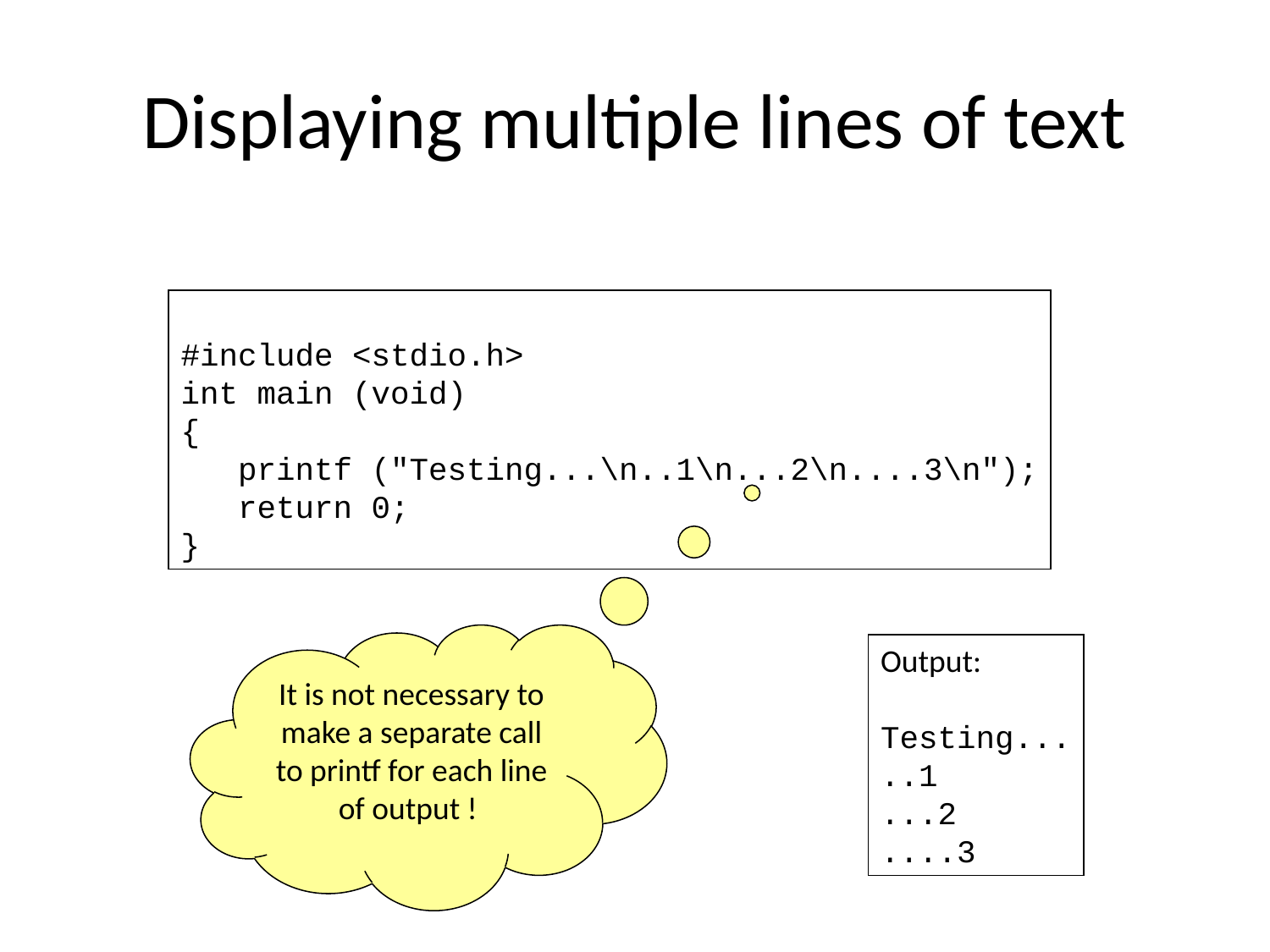

# Displaying multiple lines of text

#include <stdio.h>
int main (void)
{
   printf ("Testing...\n..1\n...2\n....3\n");
   return 0;
}
It is not necessary to make a separate call to printf for each line of output !
Output:

Testing...
..1
...2
....3